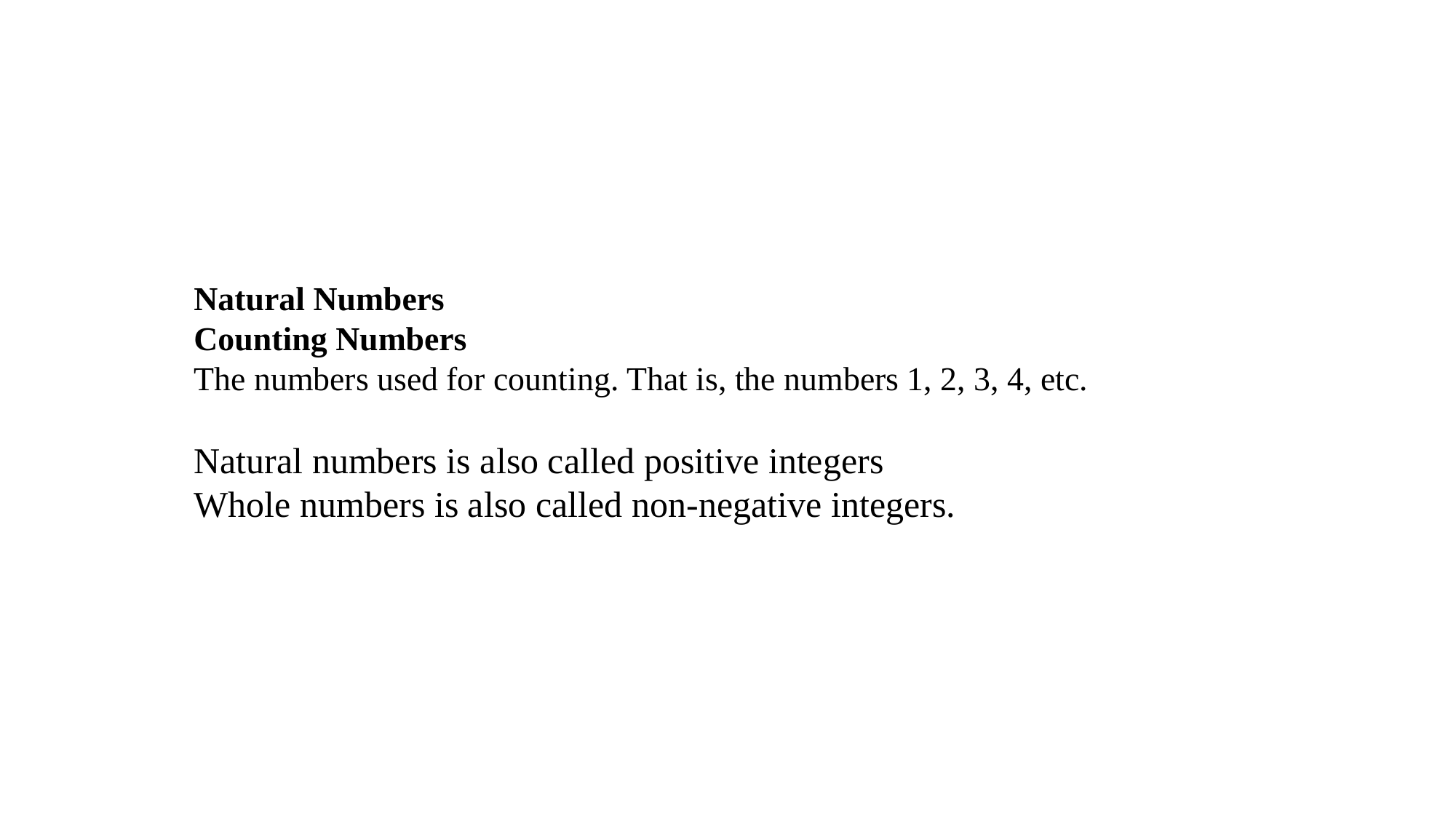

Natural Numbers
Counting Numbers
The numbers used for counting. That is, the numbers 1, 2, 3, 4, etc.

Natural numbers is also called positive integers
Whole numbers is also called non-negative integers.